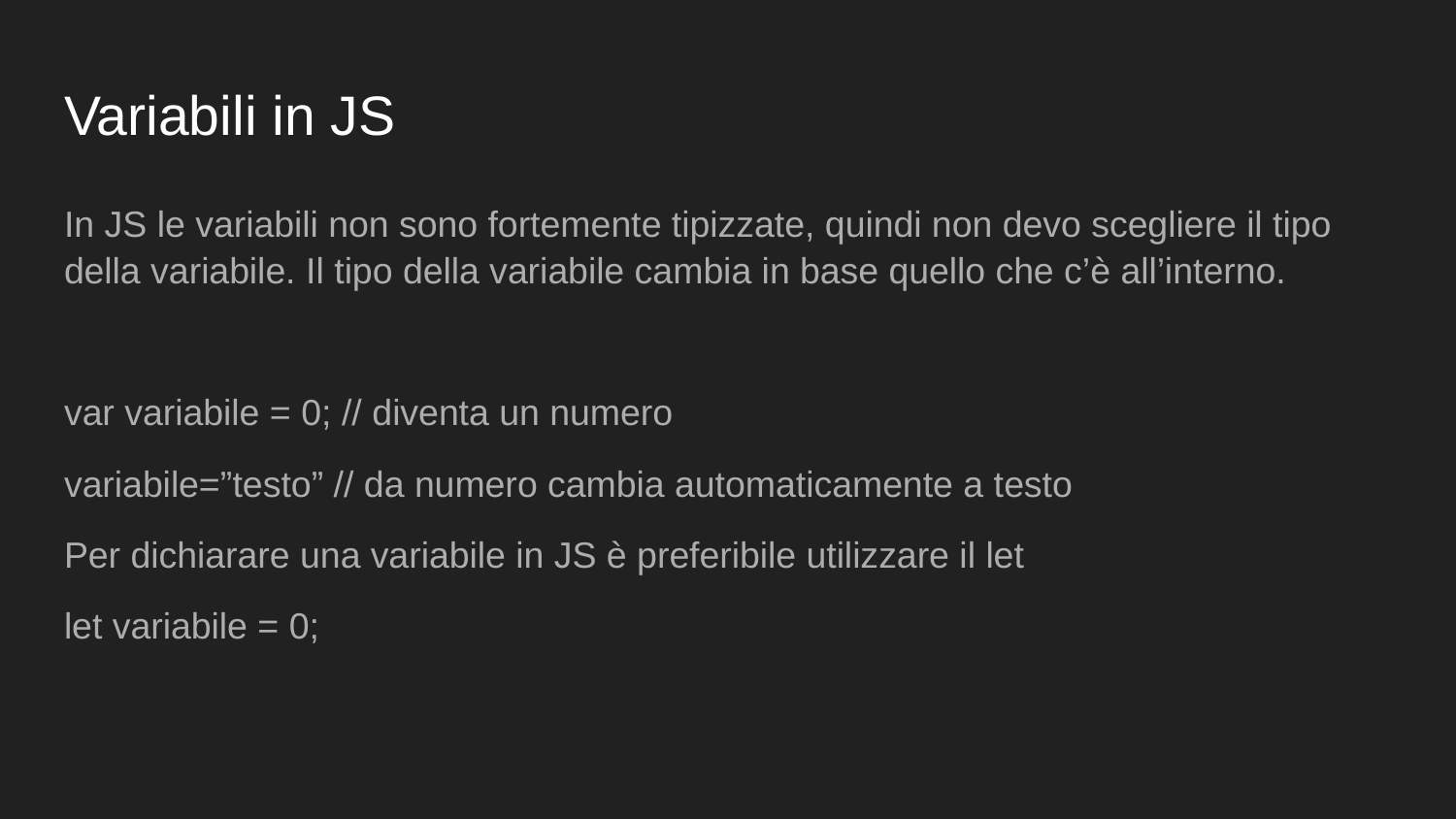

# Variabili in JS
In JS le variabili non sono fortemente tipizzate, quindi non devo scegliere il tipo della variabile. Il tipo della variabile cambia in base quello che c’è all’interno.

var variabile = 0; // diventa un numero
variabile=”testo” // da numero cambia automaticamente a testo
Per dichiarare una variabile in JS è preferibile utilizzare il let
let variabile = 0;